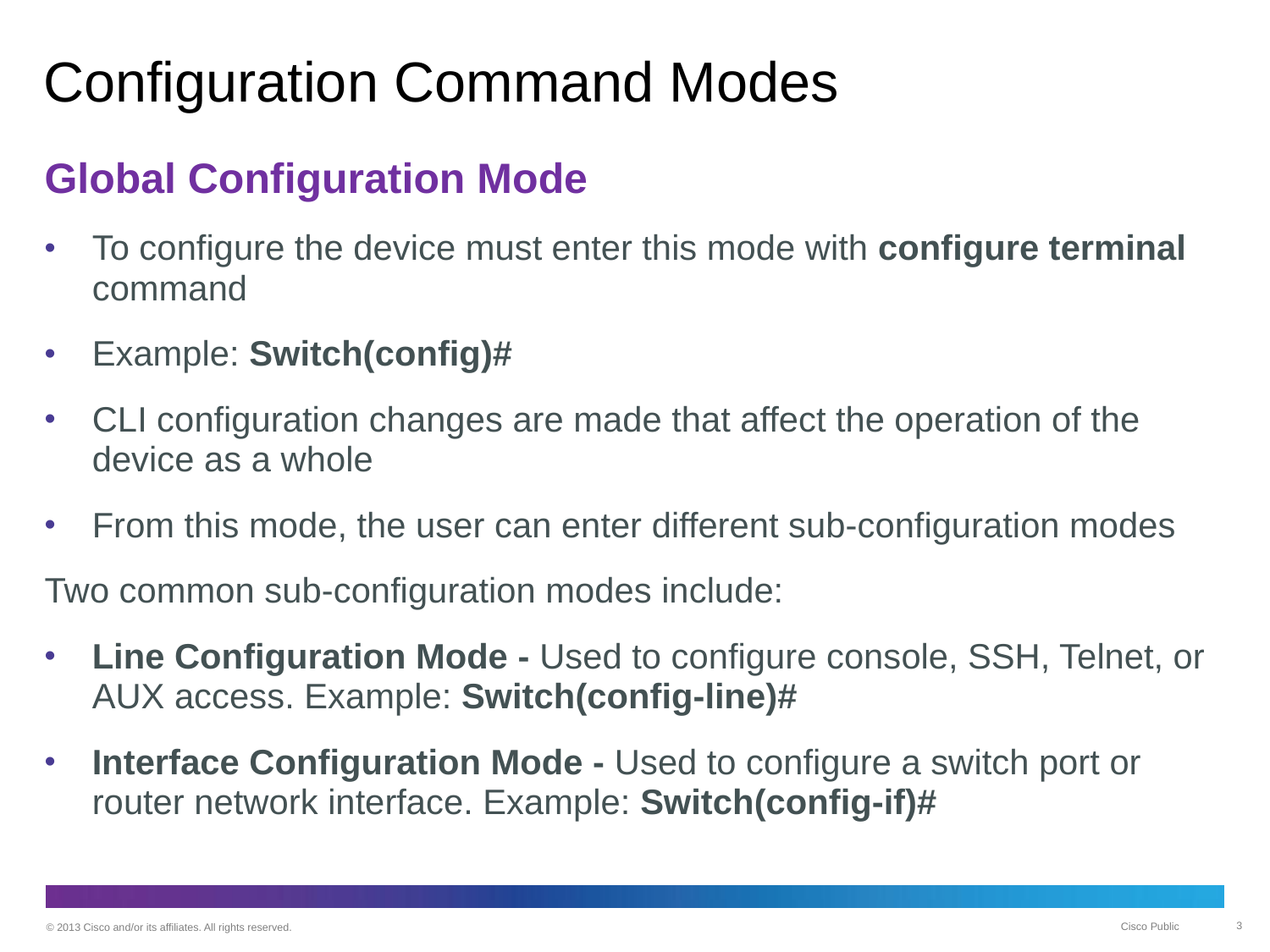

# Configuration Command Modes
Global Configuration Mode
To configure the device must enter this mode with configure terminal command
Example: Switch(config)#
CLI configuration changes are made that affect the operation of the device as a whole
From this mode, the user can enter different sub-configuration modes
Two common sub-configuration modes include:
Line Configuration Mode - Used to configure console, SSH, Telnet, or AUX access. Example: Switch(config-line)#
Interface Configuration Mode - Used to configure a switch port or router network interface. Example: Switch(config-if)#